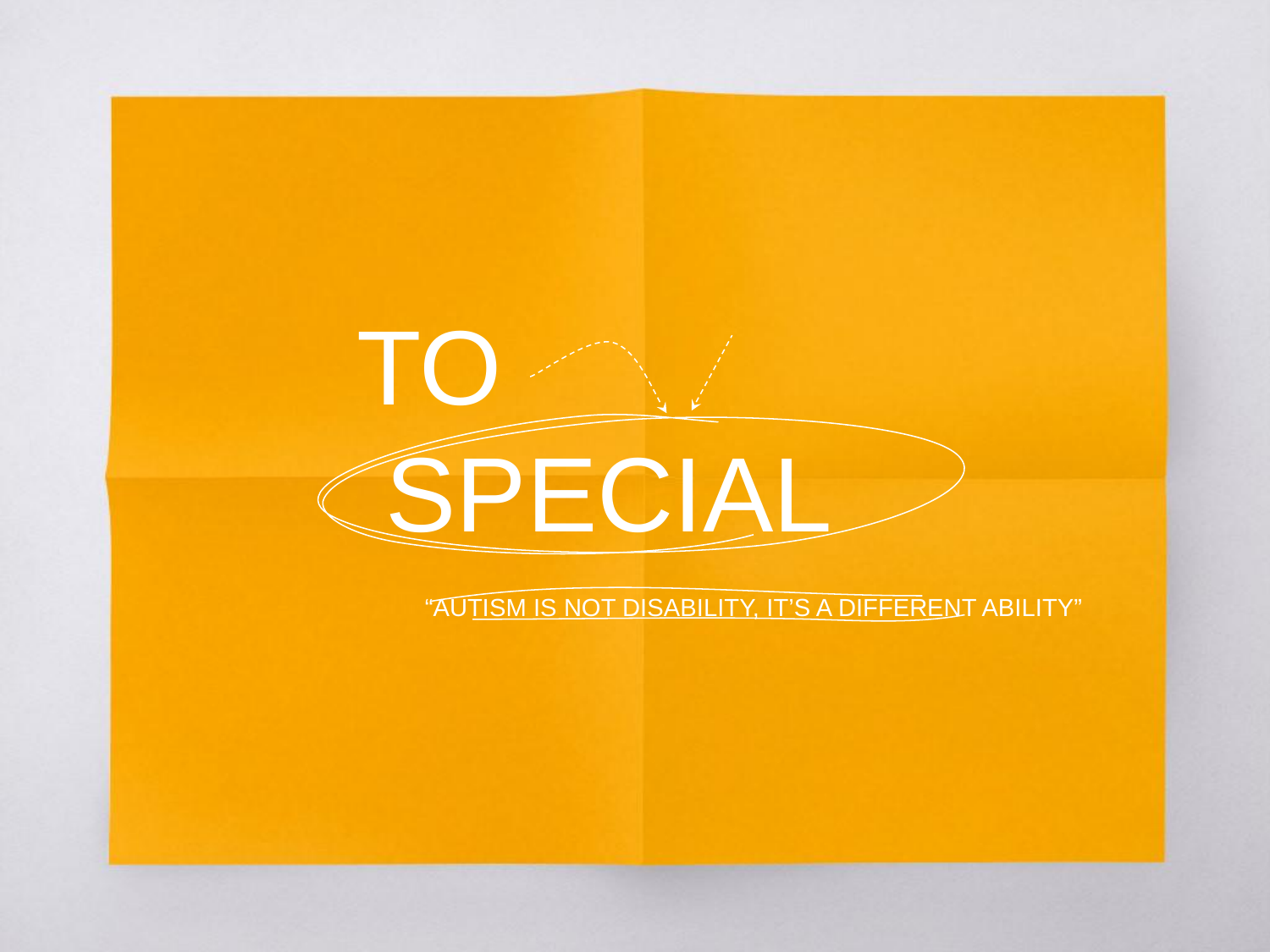

# TO SPECIAL

 “AUTISM IS NOT DISABILITY, IT’S A DIFFERENT ABILITY”